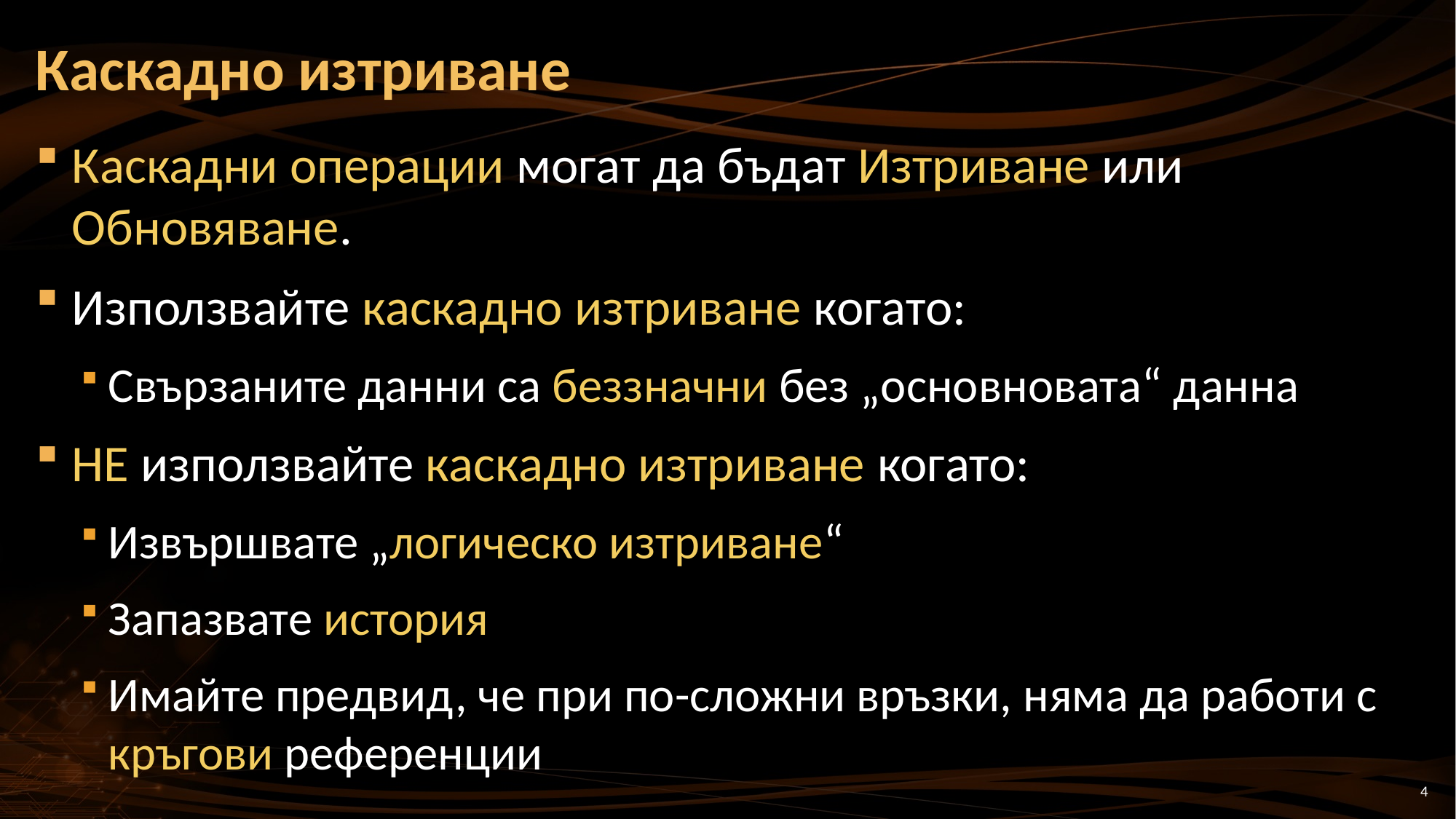

# Каскадно изтриване
Каскадни операции могат да бъдат Изтриване или Обновяване.
Използвайте каскадно изтриване когато:
Свързаните данни са беззначни без „основновата“ данна
НЕ използвайте каскадно изтриване когато:
Извършвате „логическо изтриване“
Запазвате история
Имайте предвид, че при по-сложни връзки, няма да работи с кръгови референции
4